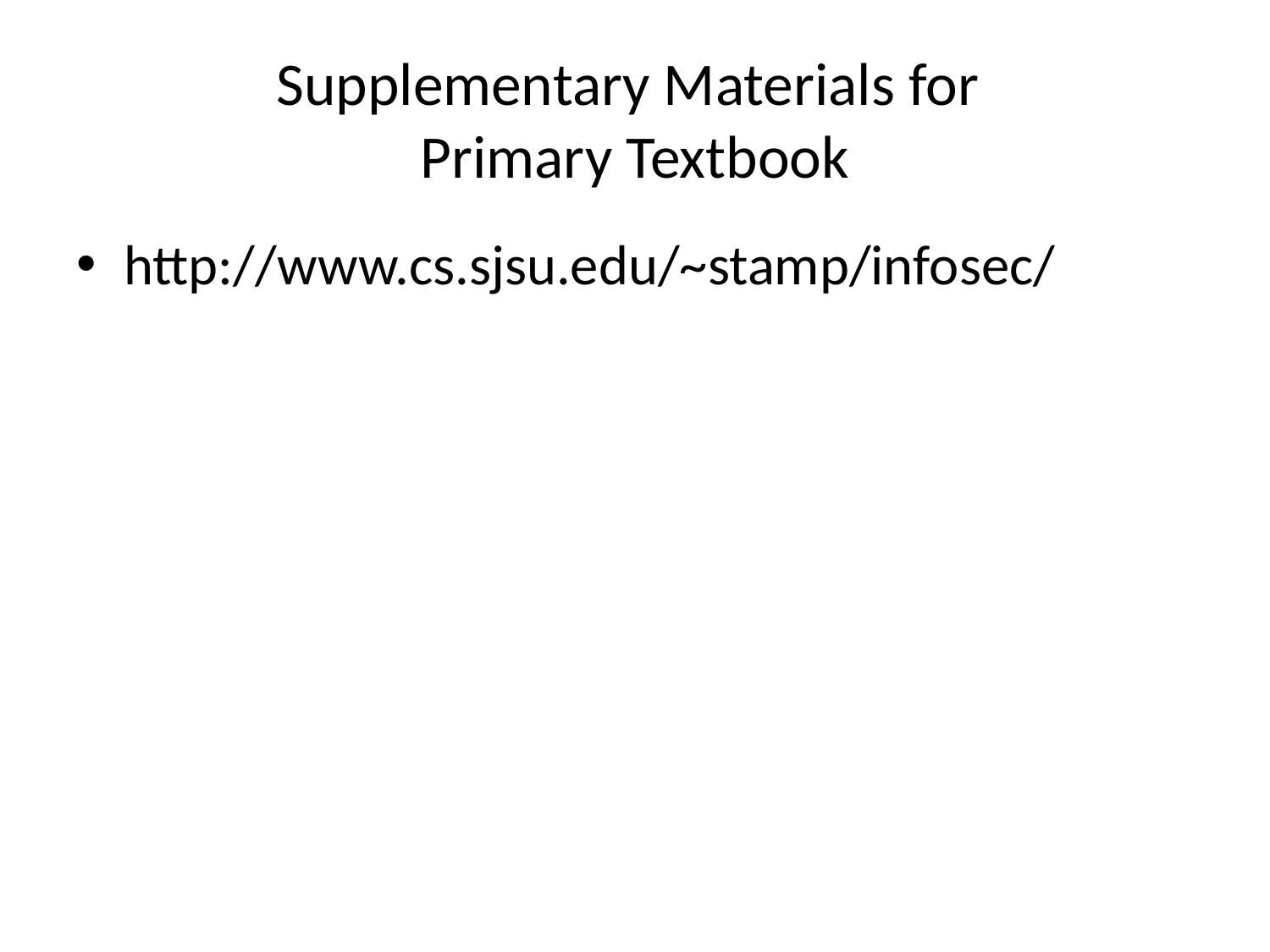

# Supplementary Materials for Primary Textbook
http://www.cs.sjsu.edu/~stamp/infosec/